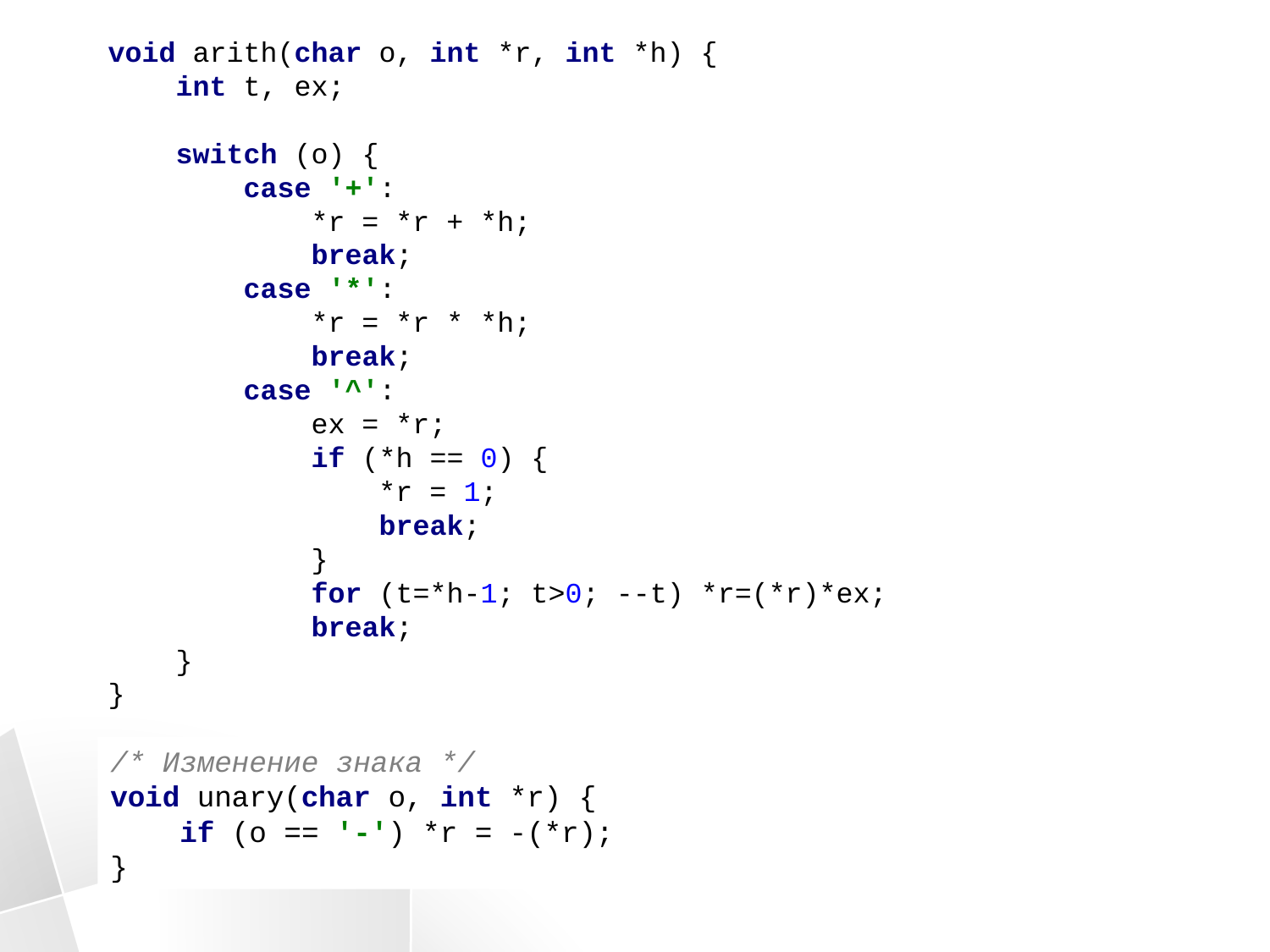

void arith(char o, int *r, int *h) {
    int t, ex;
    switch (o) {
        case '+':
            *r = *r + *h;
            break;
        case '*':
            *r = *r * *h;
            break;
        case '^':
            ex = *r;
            if (*h == 0) {
                *r = 1;
                break;
            }
            for (t=*h-1; t>0; --t) *r=(*r)*ex;
            break;
    }
}
/* Изменение знака */
void unary(char o, int *r) {
    if (o == '-') *r = -(*r);
}